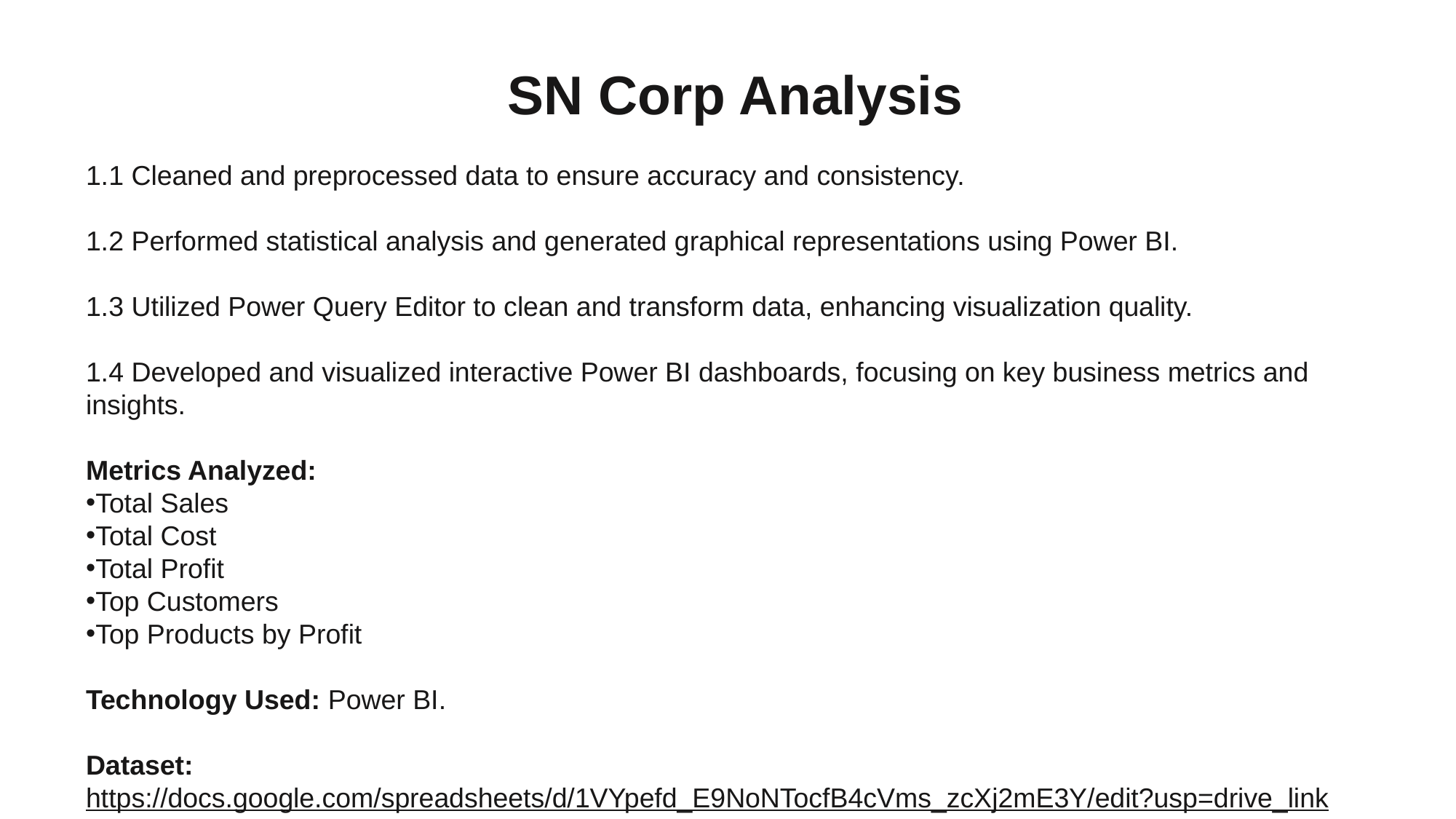

SN Corp Analysis

1.1 Cleaned and preprocessed data to ensure accuracy and consistency.

1.2 Performed statistical analysis and generated graphical representations using Power BI.

1.3 Utilized Power Query Editor to clean and transform data, enhancing visualization quality.

1.4 Developed and visualized interactive Power BI dashboards, focusing on key business metrics and insights.

Metrics Analyzed:
Total Sales
Total Cost
Total Profit
Top Customers
Top Products by Profit

Technology Used: Power BI.

Dataset: https://docs.google.com/spreadsheets/d/1VYpefd_E9NoNTocfB4cVms_zcXj2mE3Y/edit?usp=drive_link